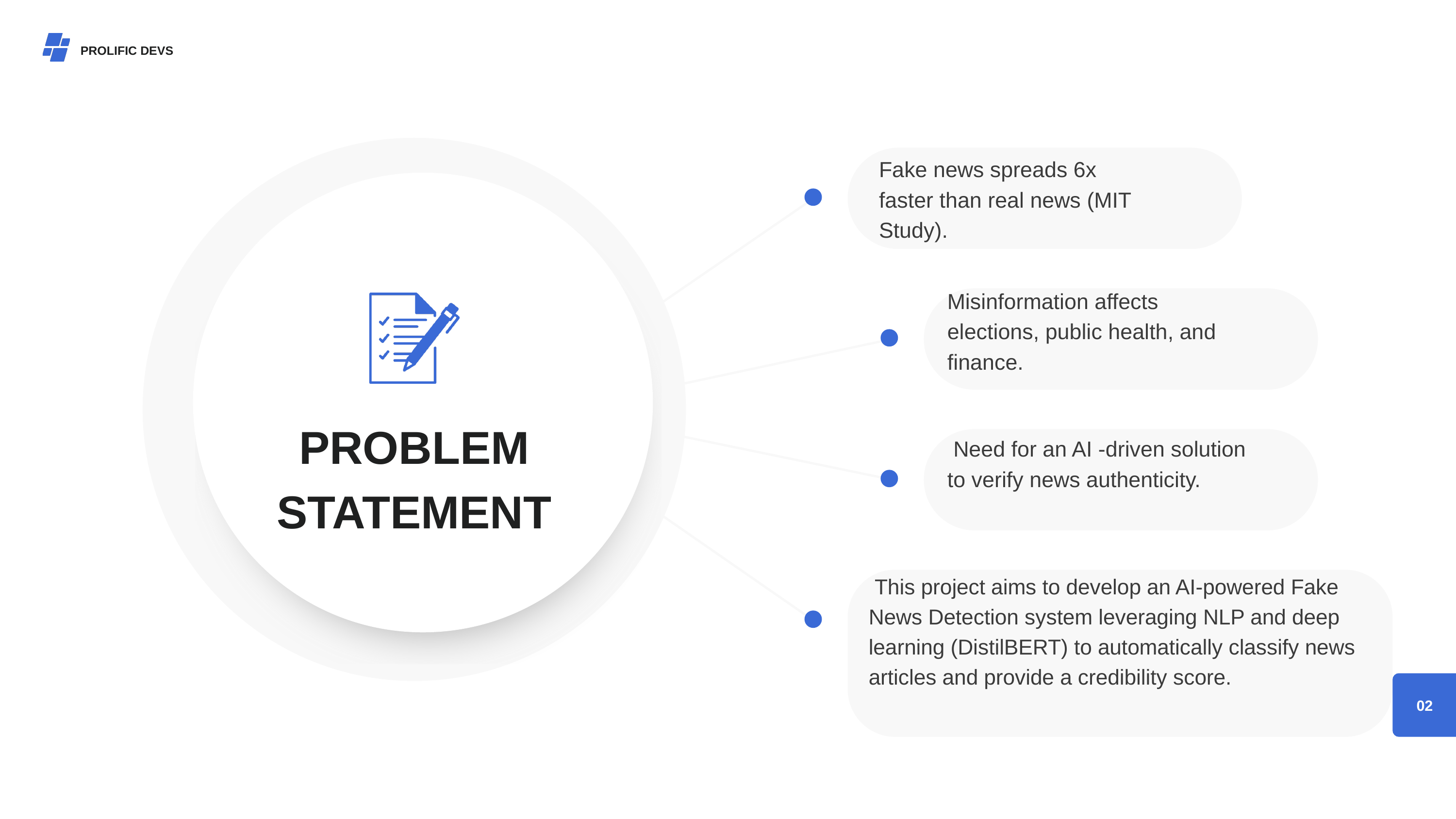

PROLIFIC DEVS

Fake news spreads 6x faster than real news (MIT Study).

Misinformation affects elections, public health, and finance.

PROBLEM STATEMENT

 Need for an AI -driven solution   to verify news authenticity.

 This project aims to develop an AI-powered Fake News Detection system leveraging NLP and deep learning (DistilBERT) to automatically classify news articles and provide a credibility score.

02